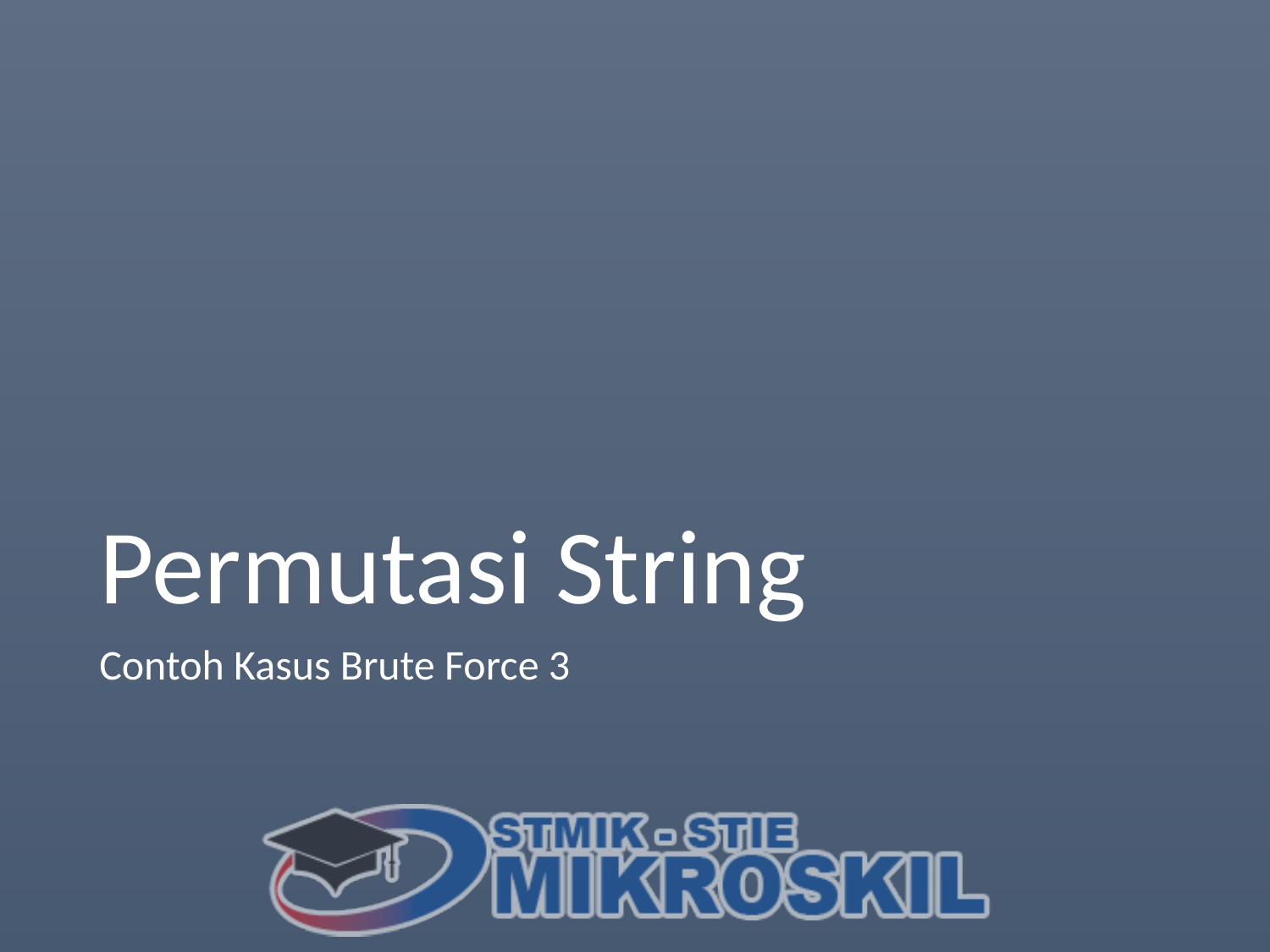

# Permutasi String
Contoh Kasus Brute Force 3